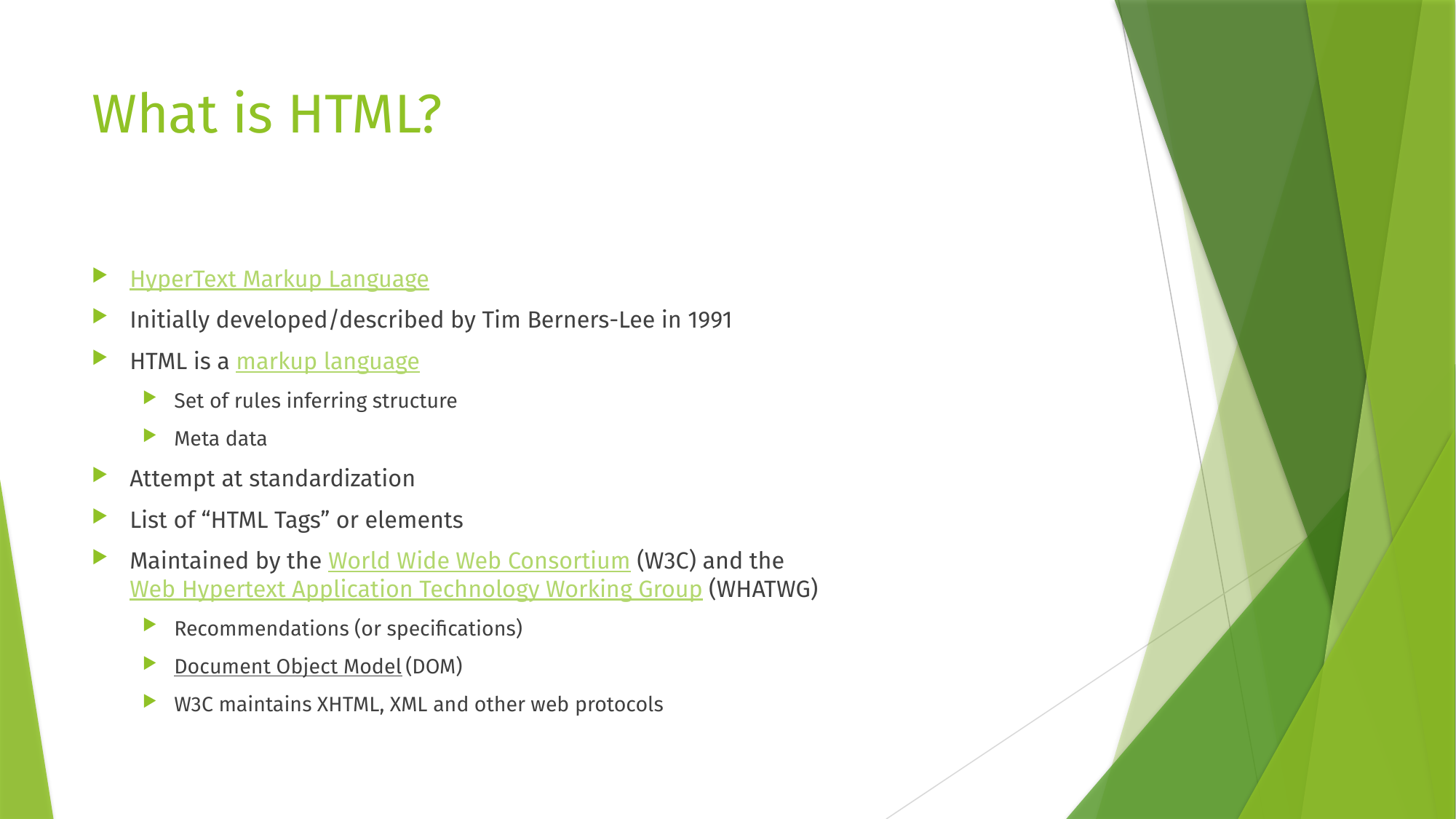

# What is HTML?
HyperText Markup Language
Initially developed/described by Tim Berners-Lee in 1991
HTML is a markup language
Set of rules inferring structure
Meta data
Attempt at standardization
List of “HTML Tags” or elements
Maintained by the World Wide Web Consortium (W3C) and the Web Hypertext Application Technology Working Group (WHATWG)
Recommendations (or specifications)
Document Object Model (DOM)
W3C maintains XHTML, XML and other web protocols